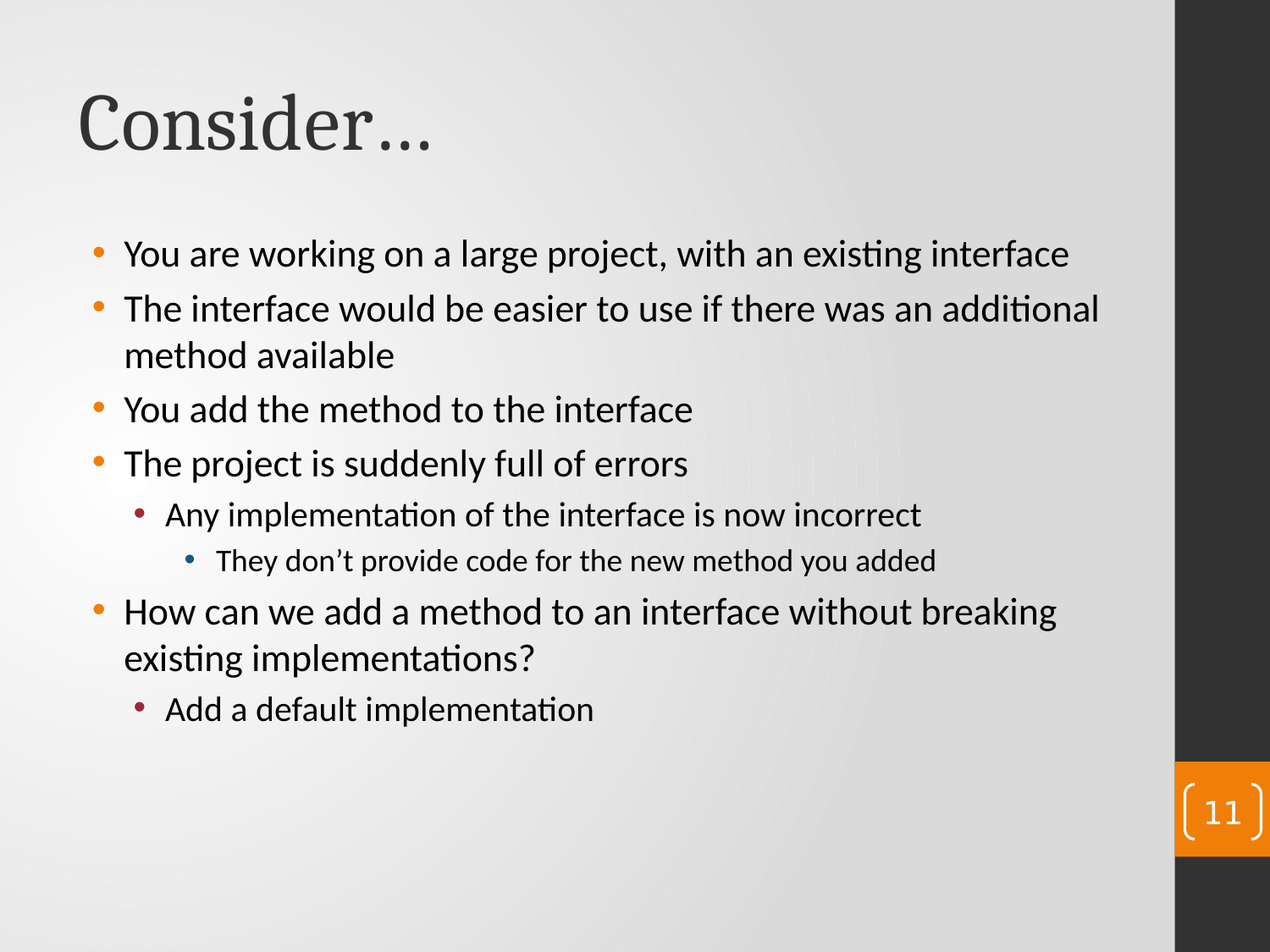

# Consider…
You are working on a large project, with an existing interface
The interface would be easier to use if there was an additional method available
You add the method to the interface
The project is suddenly full of errors
Any implementation of the interface is now incorrect
They don’t provide code for the new method you added
How can we add a method to an interface without breaking existing implementations?
Add a default implementation
11